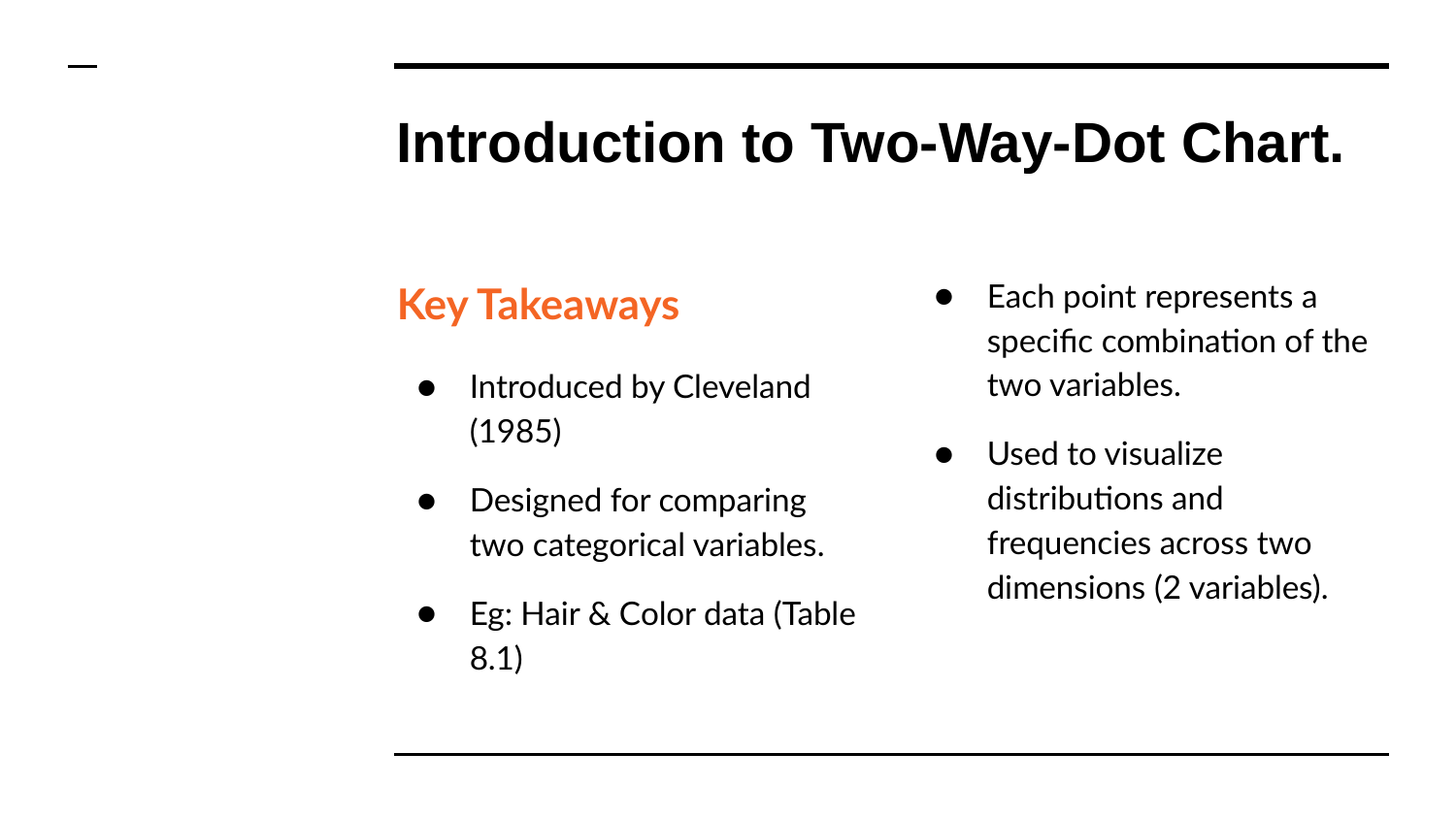

# Introduction to Two-Way-Dot Chart.
Key Takeaways
Introduced by Cleveland (1985)
Designed for comparing two categorical variables.
Eg: Hair & Color data (Table 8.1)
Each point represents a specific combination of the two variables.
Used to visualize distributions and frequencies across two dimensions (2 variables).